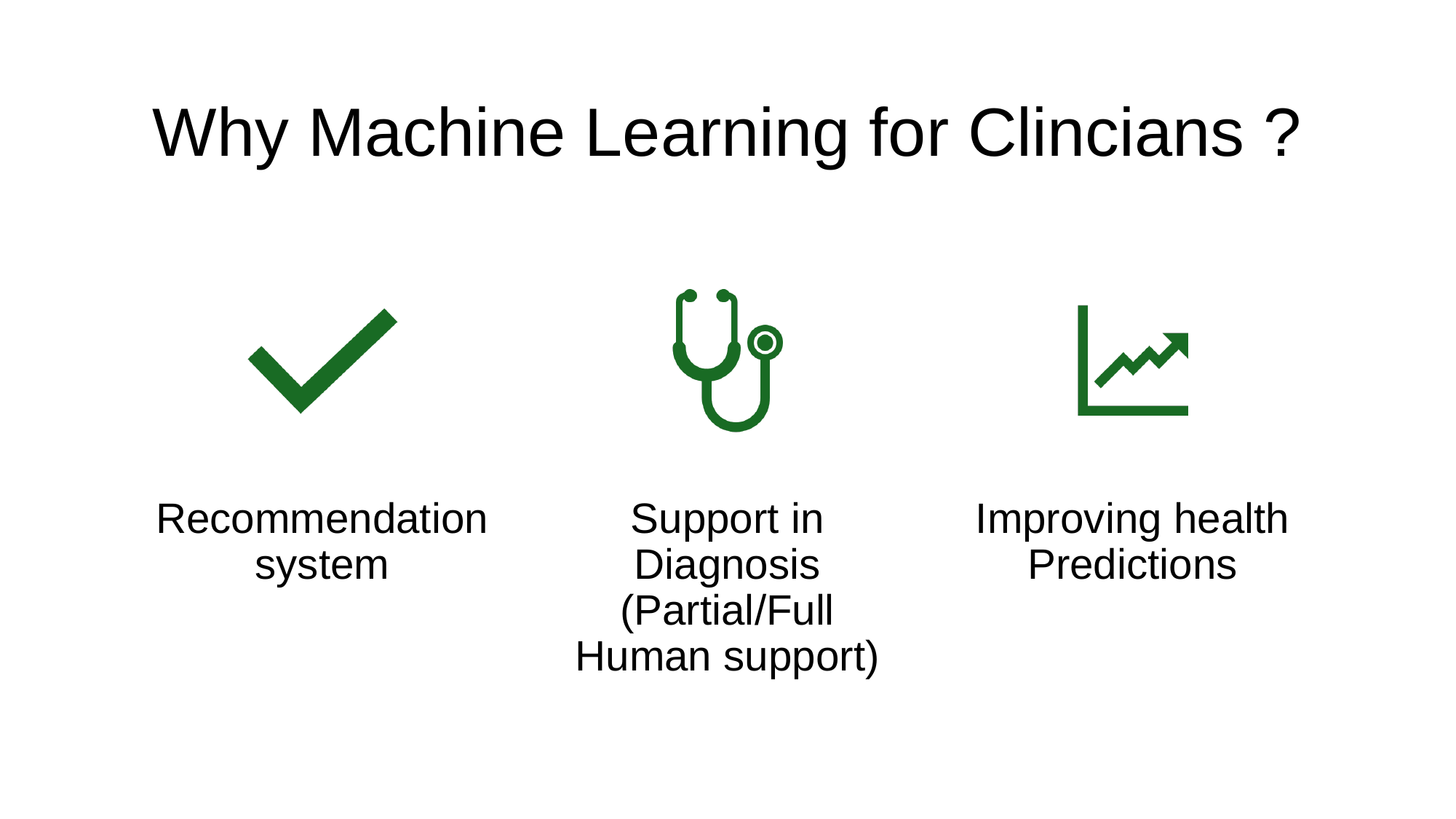

# Why Machine Learning for Clincians ?
Recommendation system
Support in Diagnosis (Partial/Full Human support)
Improving health Predictions
12-04-2024